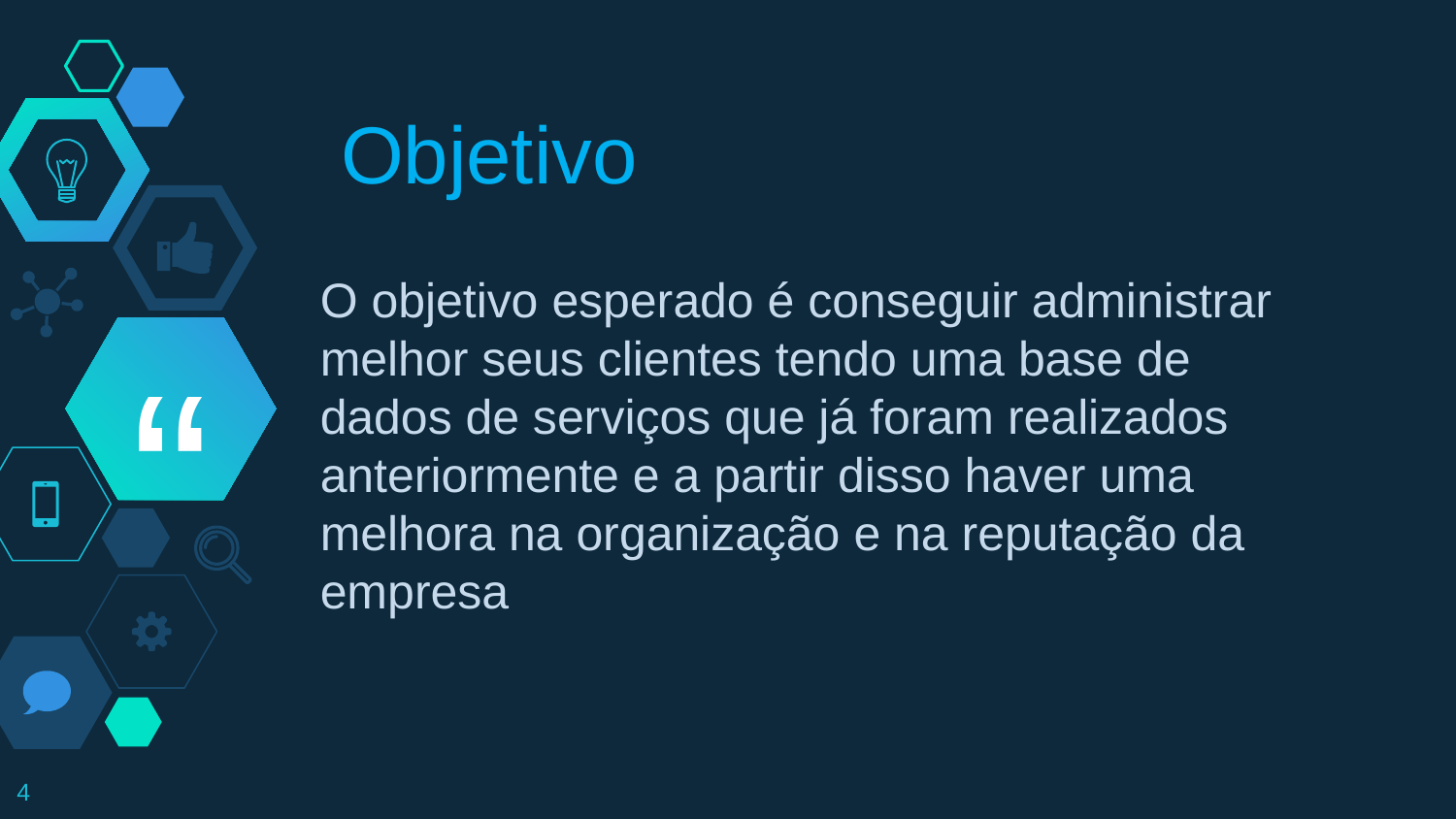

Objetivo
O objetivo esperado é conseguir administrar melhor seus clientes tendo uma base de dados de serviços que já foram realizados anteriormente e a partir disso haver uma melhora na organização e na reputação da empresa
4